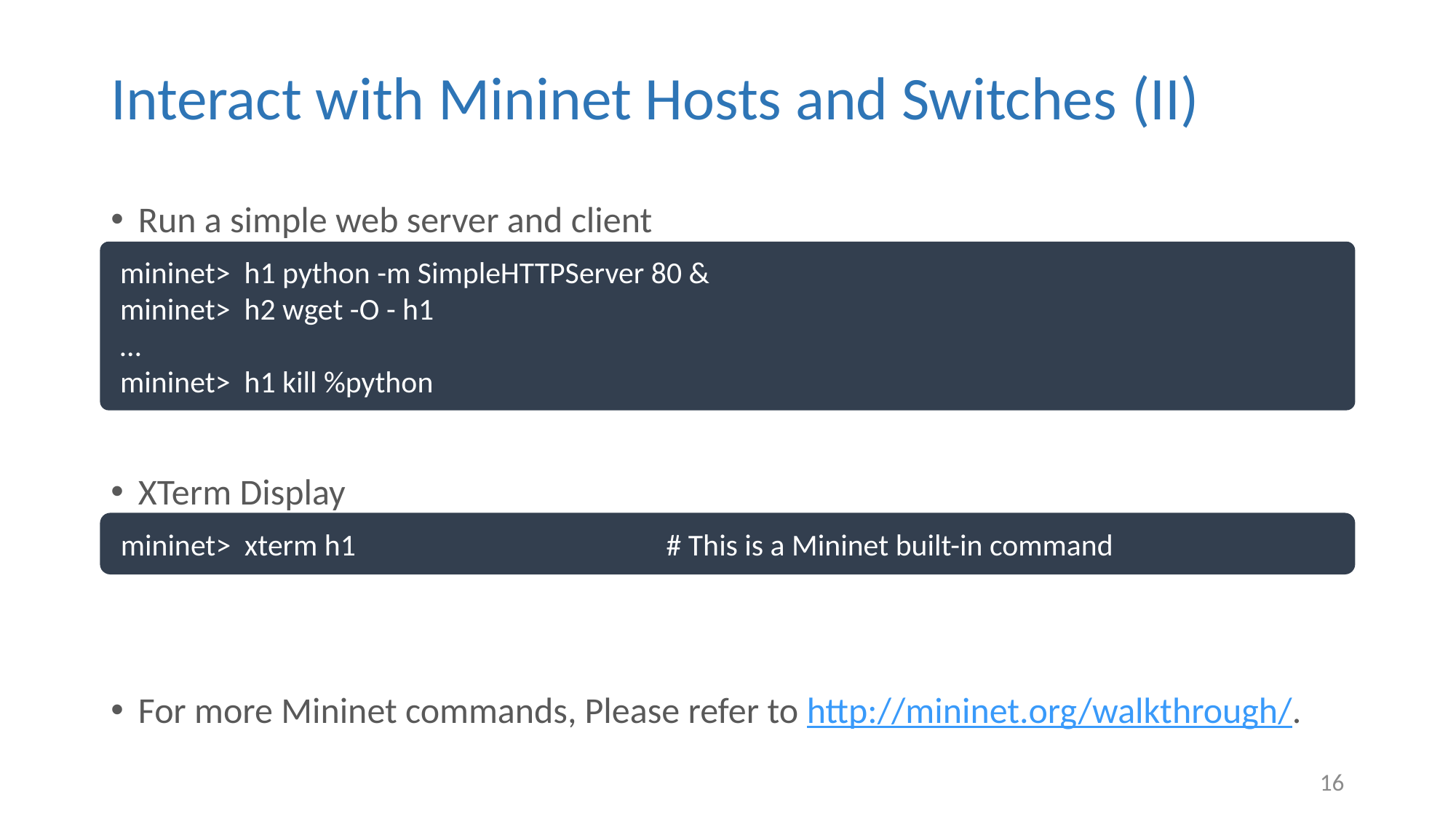

# Interact with Mininet Hosts and Switches (II)
Run a simple web server and client

XTerm Display

For more Mininet commands, Please refer to http://mininet.org/walkthrough/.
 mininet>  h1 python -m SimpleHTTPServer 80 &
 mininet>  h2 wget -O - h1
 …
 mininet>  h1 kill %python
 mininet>  xterm h1			 # This is a Mininet built-in command

16